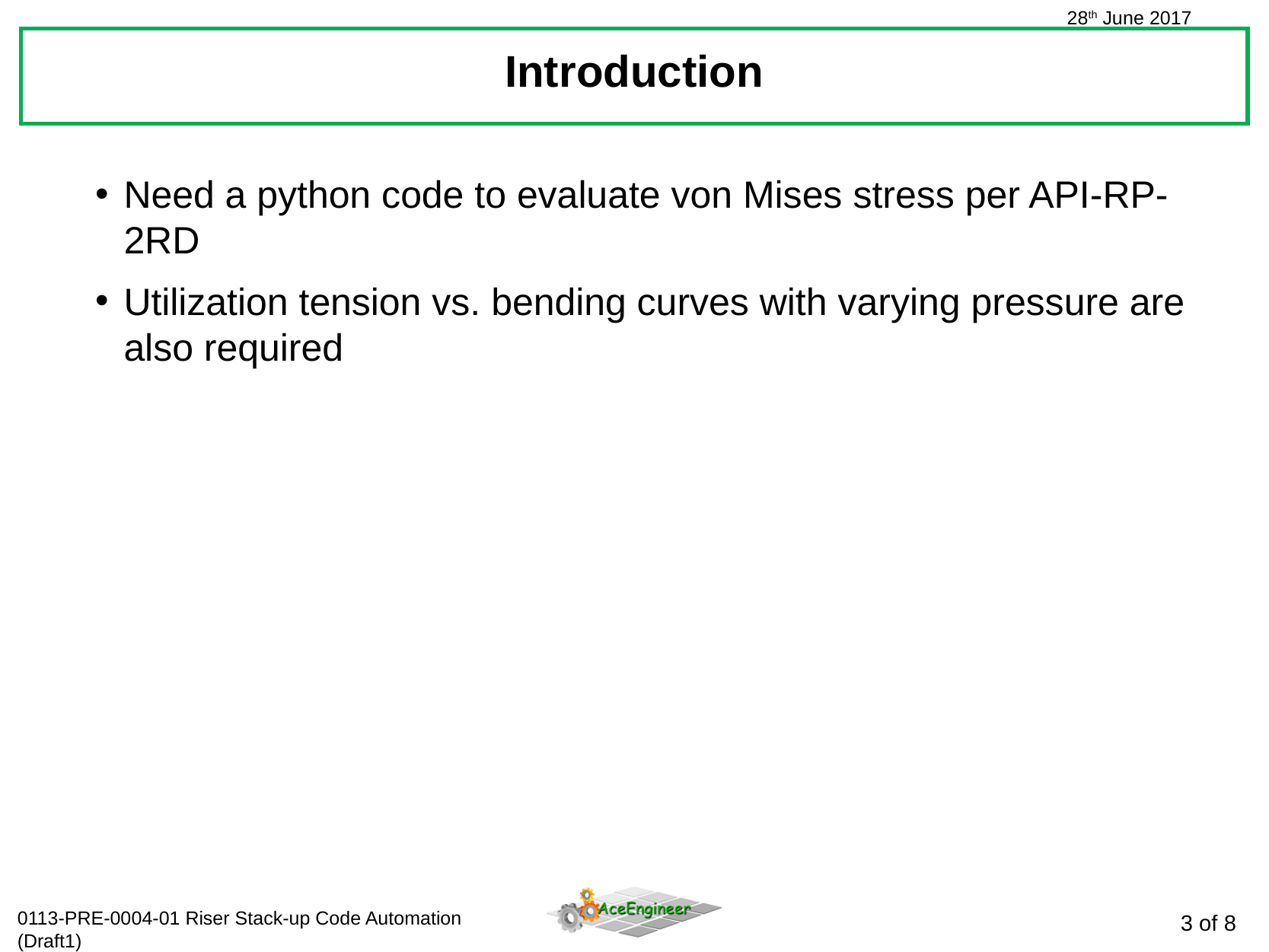

Introduction

Need a python code to evaluate von Mises stress per API-RP-2RD
Utilization tension vs. bending curves with varying pressure are also required